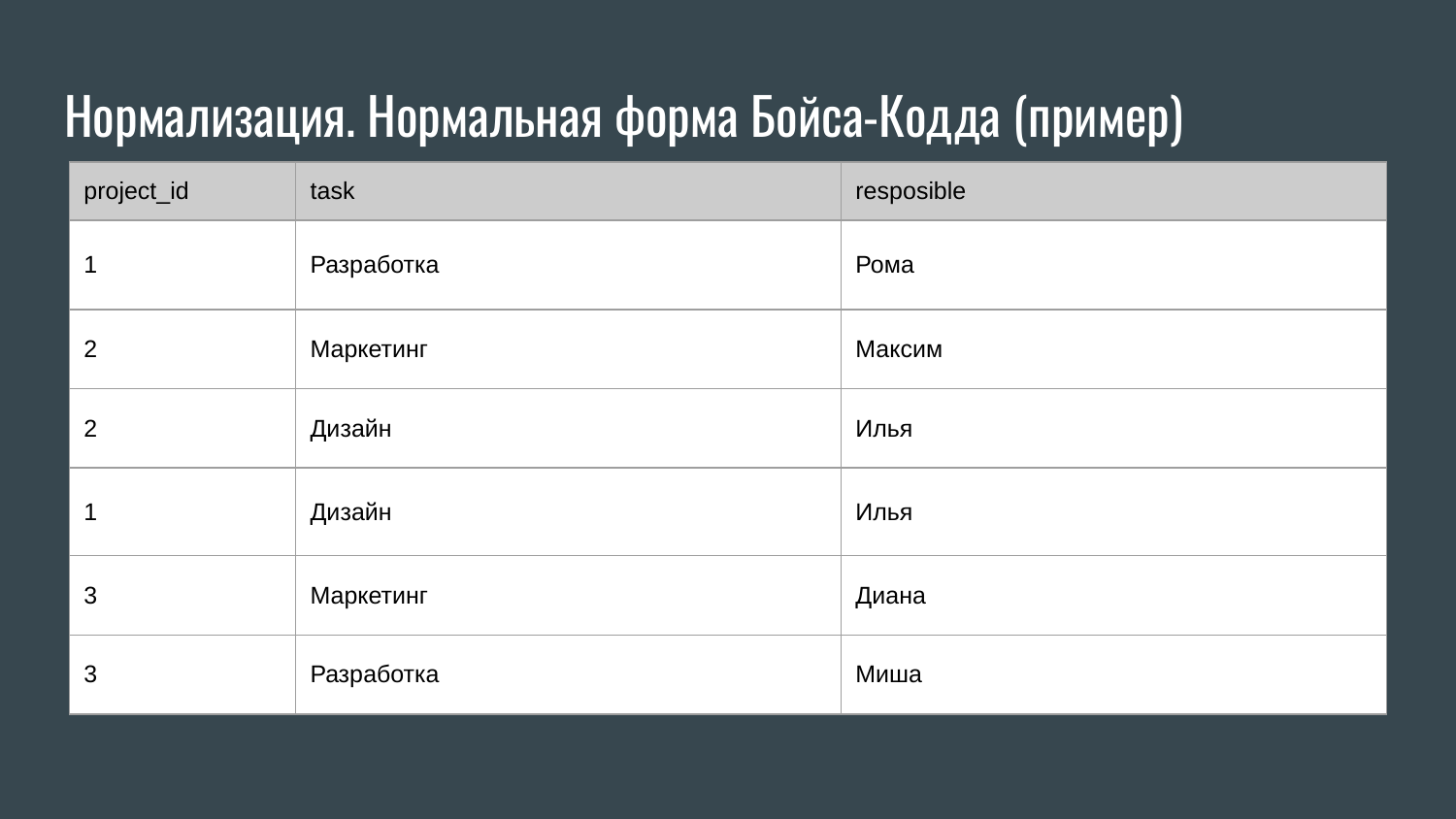

# Нормализация. Нормальная форма Бойса-Кодда (пример)
| project\_id | task | resposible |
| --- | --- | --- |
| 1 | Разработка | Рома |
| 2 | Маркетинг | Максим |
| 2 | Дизайн | Илья |
| 1 | Дизайн | Илья |
| 3 | Маркетинг | Диана |
| 3 | Разработка | Миша |